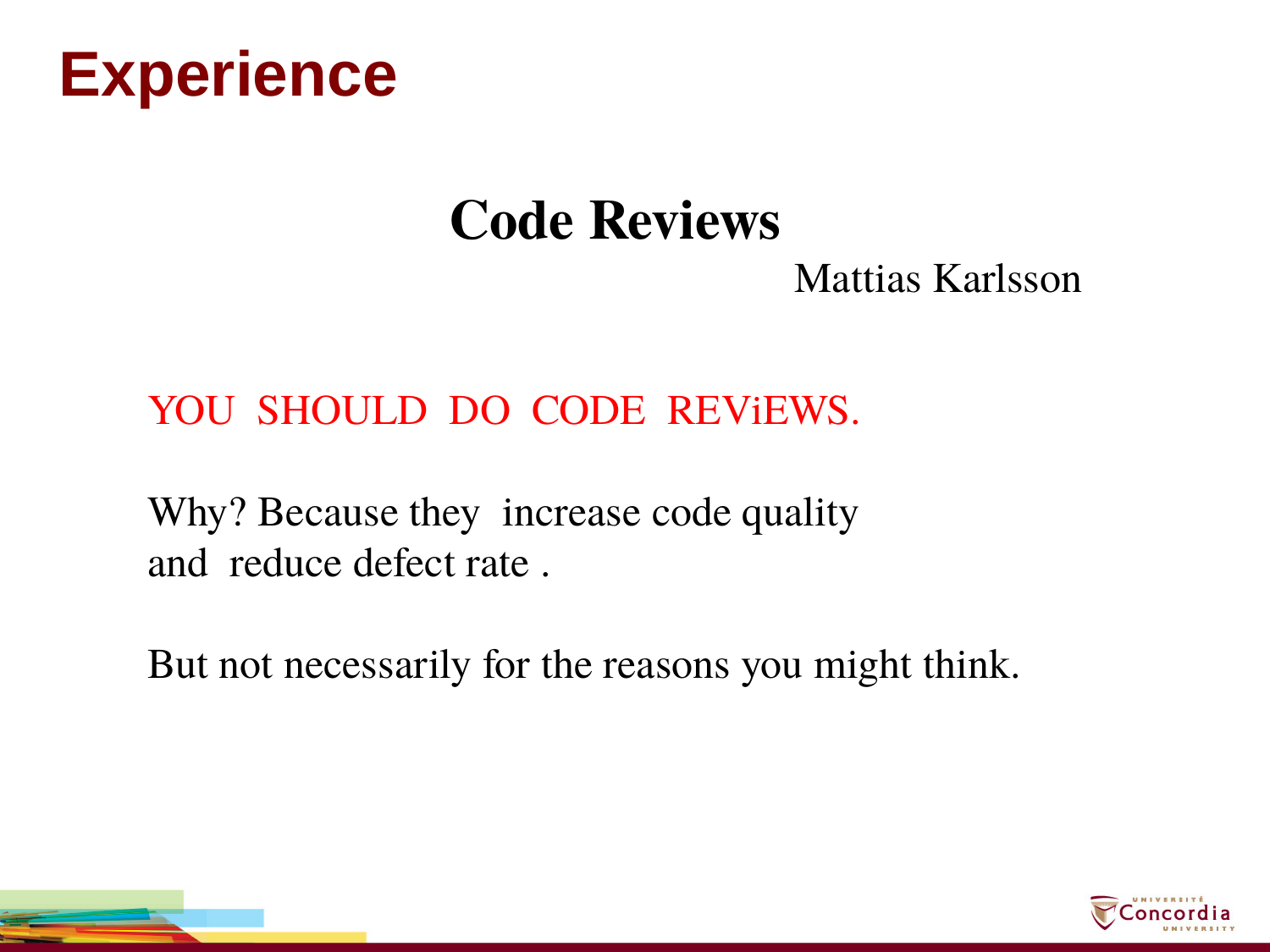

Experience
Code Reviews
			Mattias Karlsson
YOU  SHOULD  DO  CODE  REViEWS.

Why? Because they  increase code quality
and  reduce defect rate .

But not necessarily for the reasons you might think.